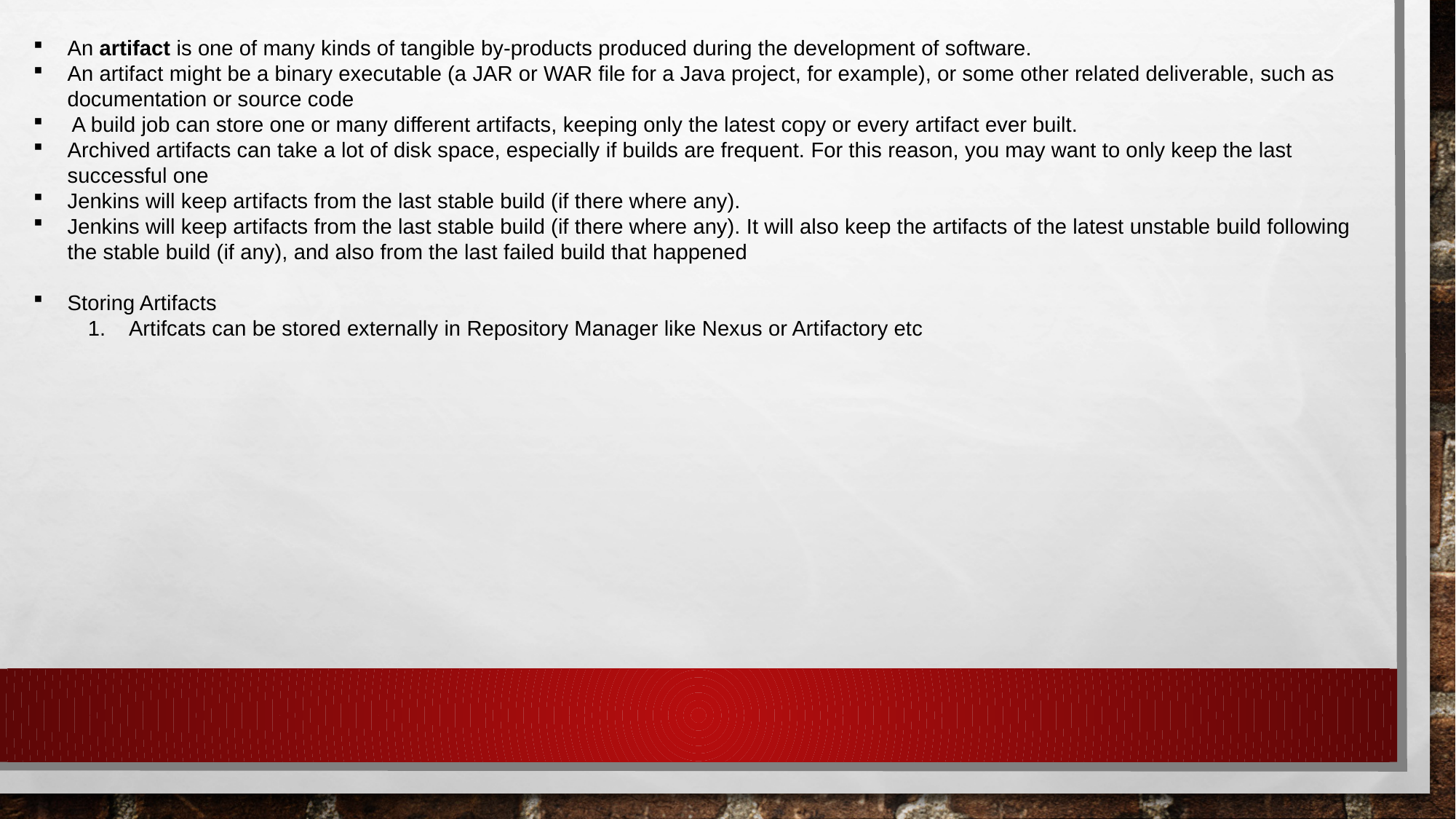

An artifact is one of many kinds of tangible by-products produced during the development of software.
An artifact might be a binary executable (a JAR or WAR file for a Java project, for example), or some other related deliverable, such as documentation or source code
   A build job can store one or many different artifacts, keeping only the latest copy or every artifact ever built.
Archived artifacts can take a lot of disk space, especially if builds are frequent. For this reason, you may want to only keep the last successful one
Jenkins will keep artifacts from the last stable build (if there where any).
Jenkins will keep artifacts from the last stable build (if there where any). It will also keep the artifacts of the latest unstable build following the stable build (if any), and also from the last failed build that happened

Storing Artifacts
Artifcats can be stored externally in Repository Manager like Nexus or Artifactory etc